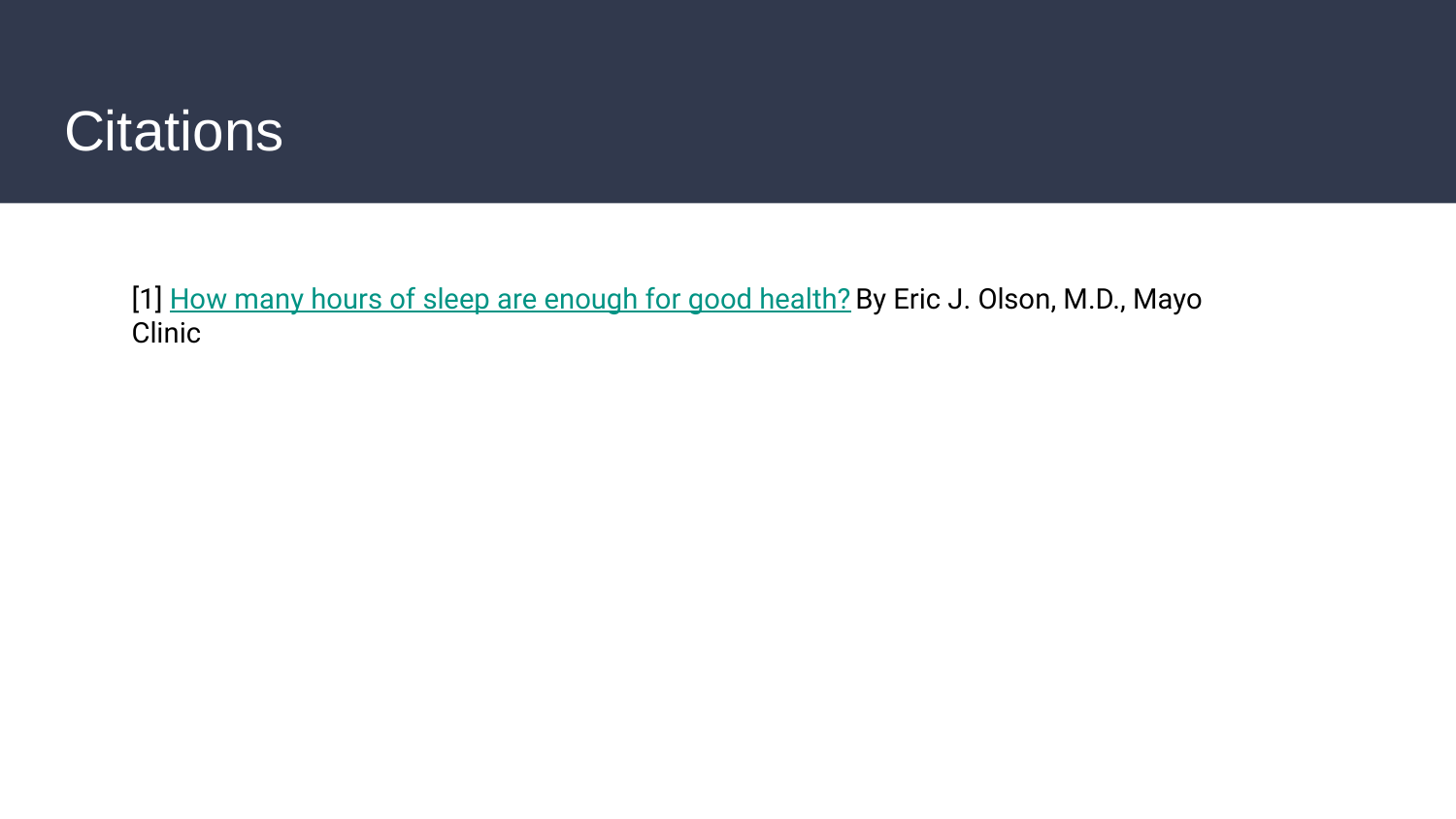

# Citations
[1] How many hours of sleep are enough for good health? By Eric J. Olson, M.D., Mayo Clinic